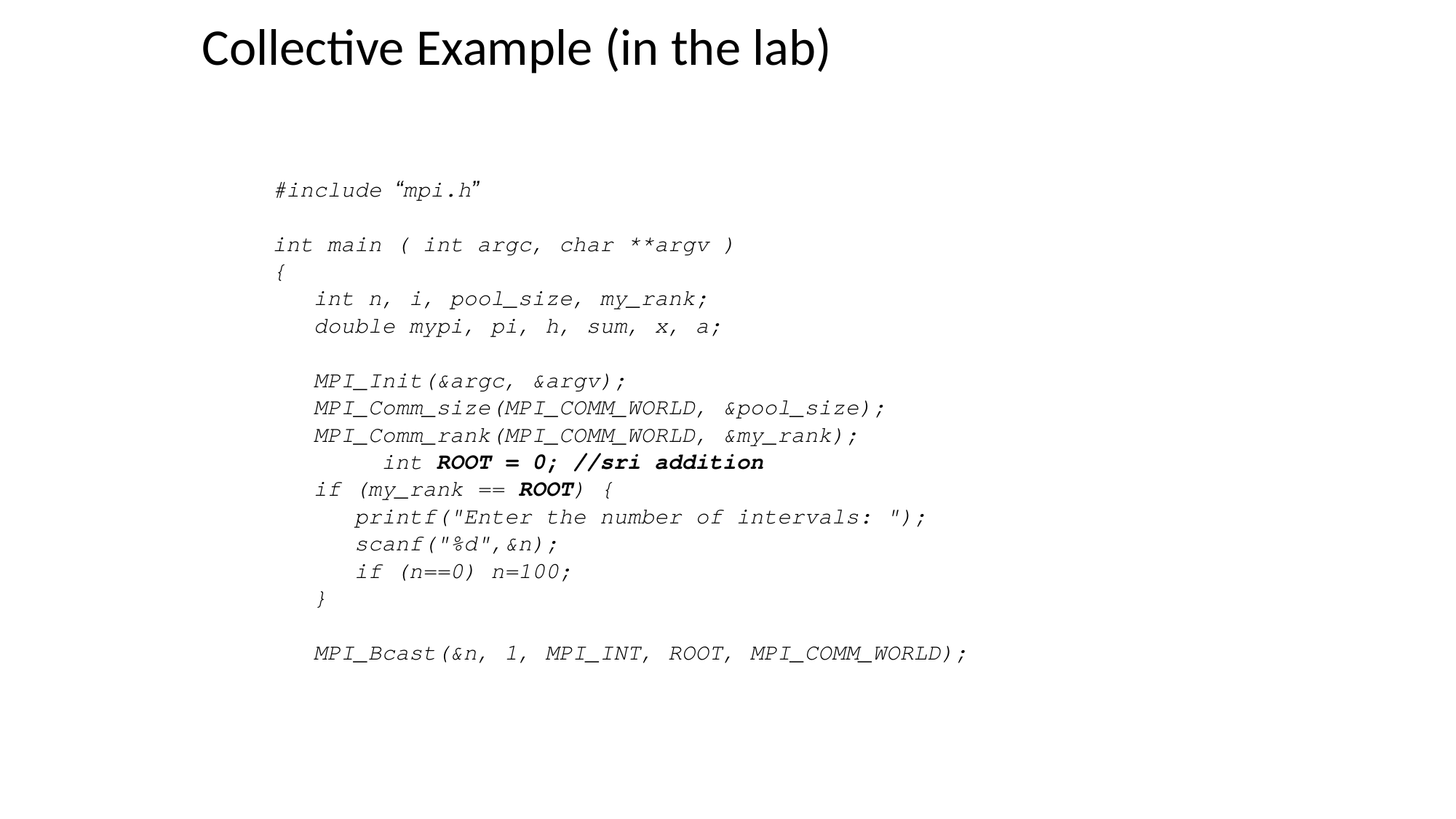

# Collective Example (in the lab)
#include “mpi.h”

int main ( int argc, char **argv )
{
   int n, i, pool_size, my_rank;
   double mypi, pi, h, sum, x, a;

   MPI_Init(&argc, &argv);
   MPI_Comm_size(MPI_COMM_WORLD, &pool_size);
   MPI_Comm_rank(MPI_COMM_WORLD, &my_rank);
	int ROOT = 0; //sri addition
   if (my_rank == ROOT) {
      printf("Enter the number of intervals: ");
      scanf("%d",&n);
      if (n==0) n=100;
   }

   MPI_Bcast(&n, 1, MPI_INT, ROOT, MPI_COMM_WORLD);